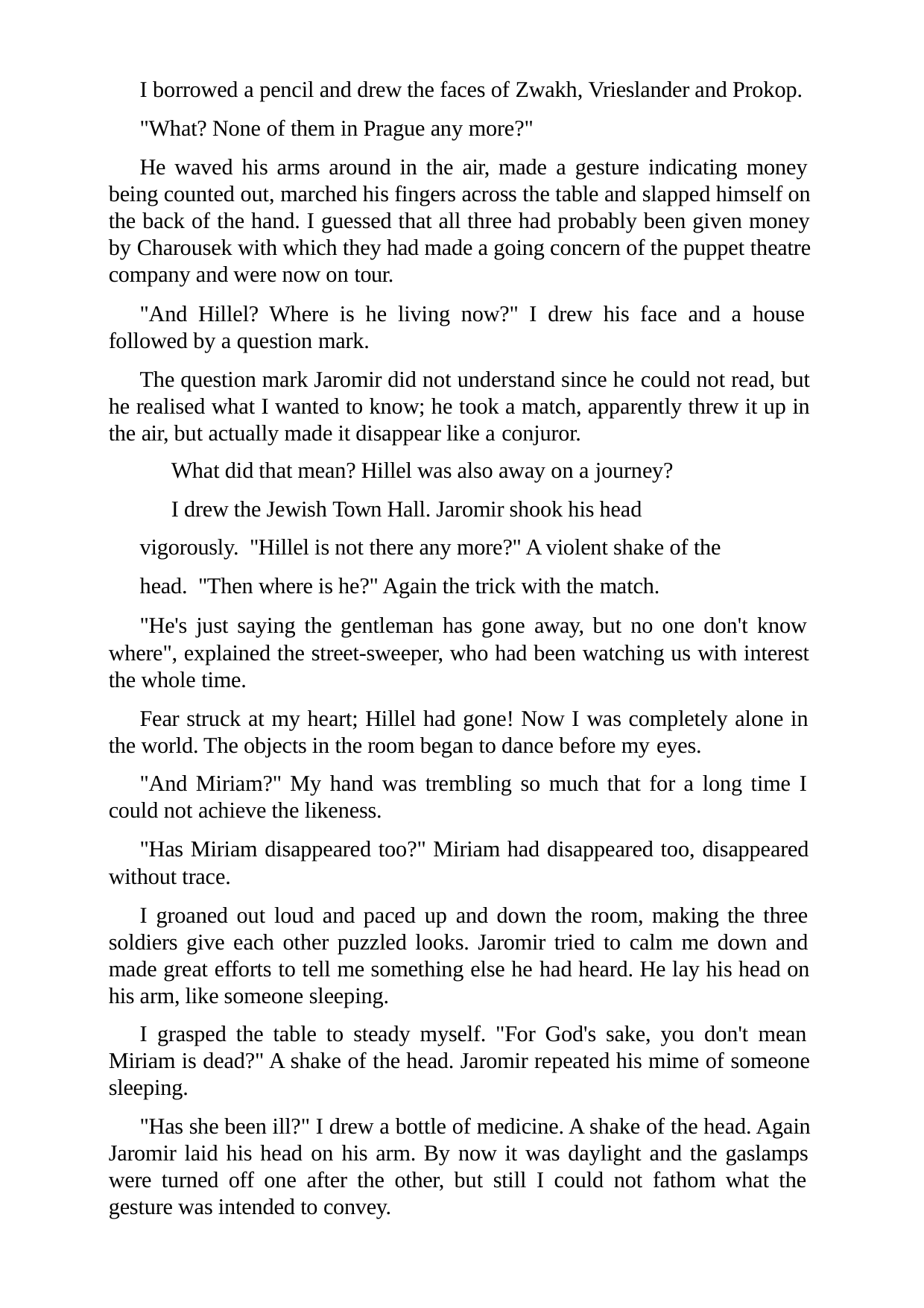

I borrowed a pencil and drew the faces of Zwakh, Vrieslander and Prokop.  "What? None of them in Prague any more?"
He waved his arms around in the air, made a gesture indicating money  being counted out, marched his fingers across the table and slapped himself on  the back of the hand. I guessed that all three had probably been given money  by Charousek with which they had made a going concern of the puppet theatre  company and were now on tour.
"And Hillel? Where is he living now?" I drew his face and a house  followed by a question mark.
The question mark Jaromir did not understand since he could not read, but  he realised what I wanted to know; he took a match, apparently threw it up in  the air, but actually made it disappear like a conjuror.
What did that mean? Hillel was also away on a journey?
I drew the Jewish Town Hall. Jaromir shook his head vigorously.  "Hillel is not there any more?" A violent shake of the head.  "Then where is he?" Again the trick with the match.
"He's just saying the gentleman has gone away, but no one don't know  where", explained the street-sweeper, who had been watching us with interest  the whole time.
Fear struck at my heart; Hillel had gone! Now I was completely alone in  the world. The objects in the room began to dance before my eyes.
"And Miriam?" My hand was trembling so much that for a long time I  could not achieve the likeness.
"Has Miriam disappeared too?" Miriam had disappeared too, disappeared  without trace.
I groaned out loud and paced up and down the room, making the three  soldiers give each other puzzled looks. Jaromir tried to calm me down and  made great efforts to tell me something else he had heard. He lay his head on  his arm, like someone sleeping.
I grasped the table to steady myself. "For God's sake, you don't mean  Miriam is dead?" A shake of the head. Jaromir repeated his mime of someone  sleeping.
"Has she been ill?" I drew a bottle of medicine. A shake of the head. Again  Jaromir laid his head on his arm. By now it was daylight and the gaslamps  were turned off one after the other, but still I could not fathom what the  gesture was intended to convey.